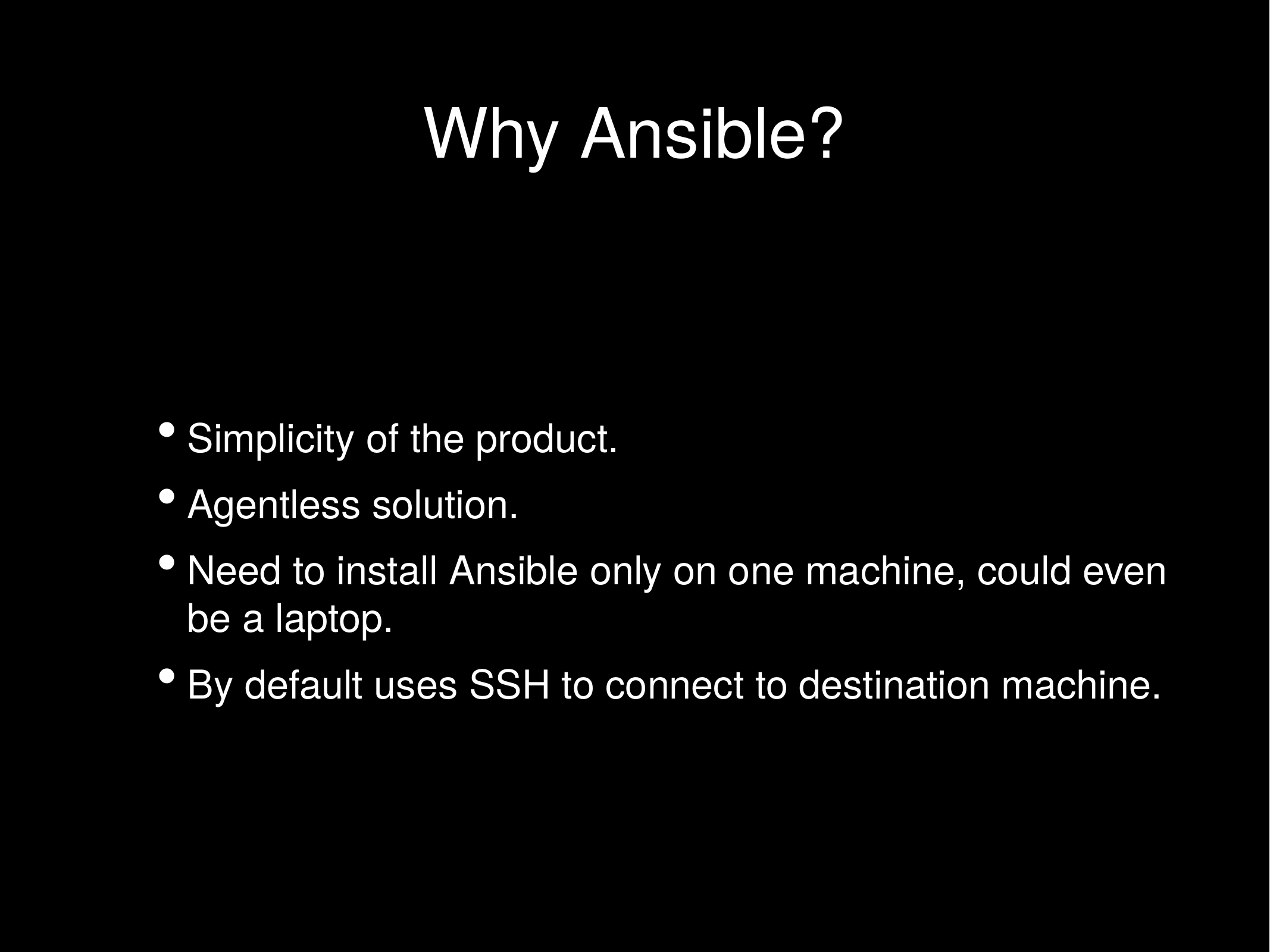

# Why Ansible?
Simplicity of the product.
Agentless solution.
Need to install Ansible only on one machine, could even be a laptop.
By default uses SSH to connect to destination machine.